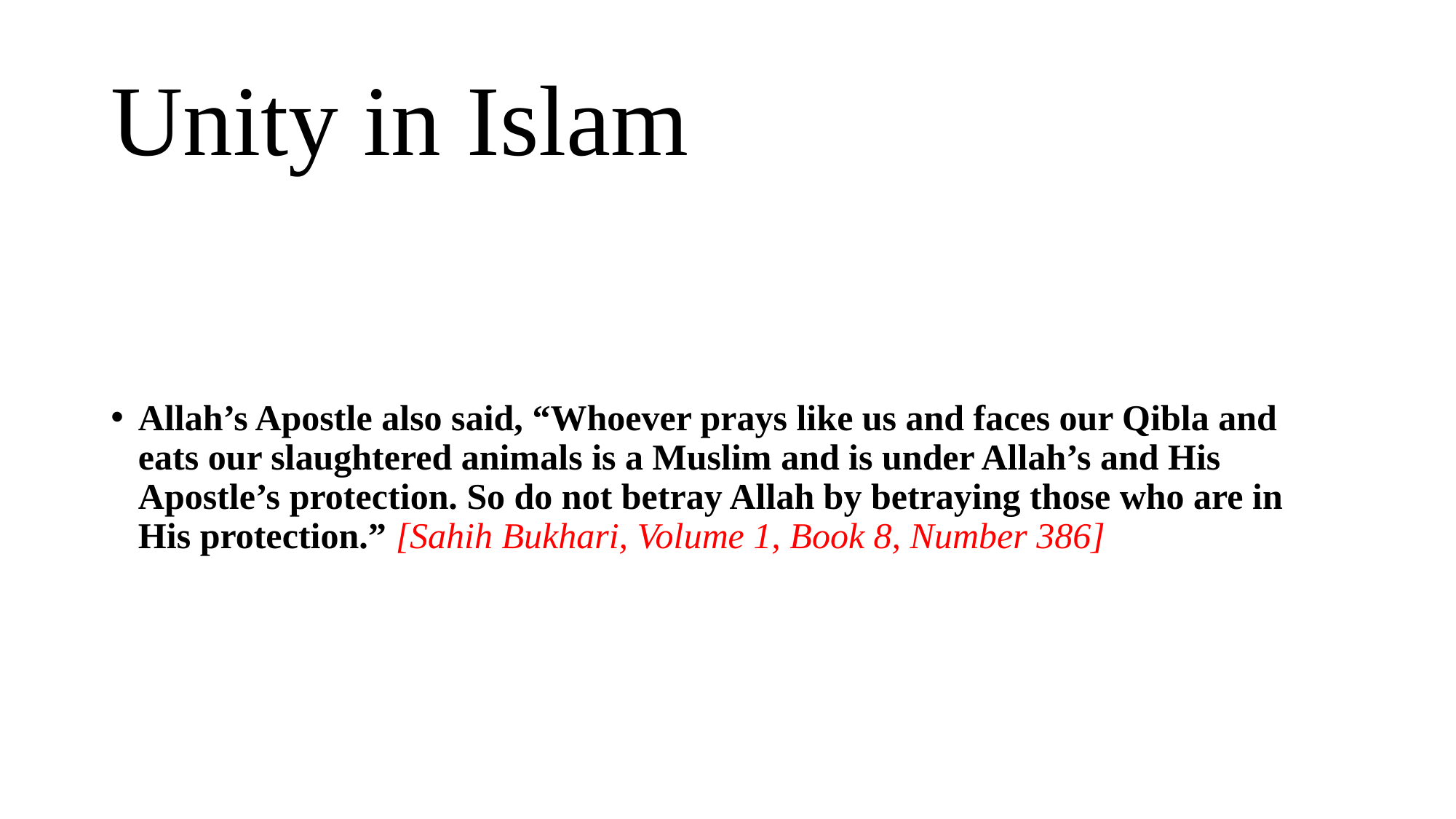

# Unity in Islam
Allah’s Apostle also said, “Whoever prays like us and faces our Qibla and eats our slaughtered animals is a Muslim and is under Allah’s and His Apostle’s protection. So do not betray Allah by betraying those who are in His protection.” [Sahih Bukhari, Volume 1, Book 8, Number 386]